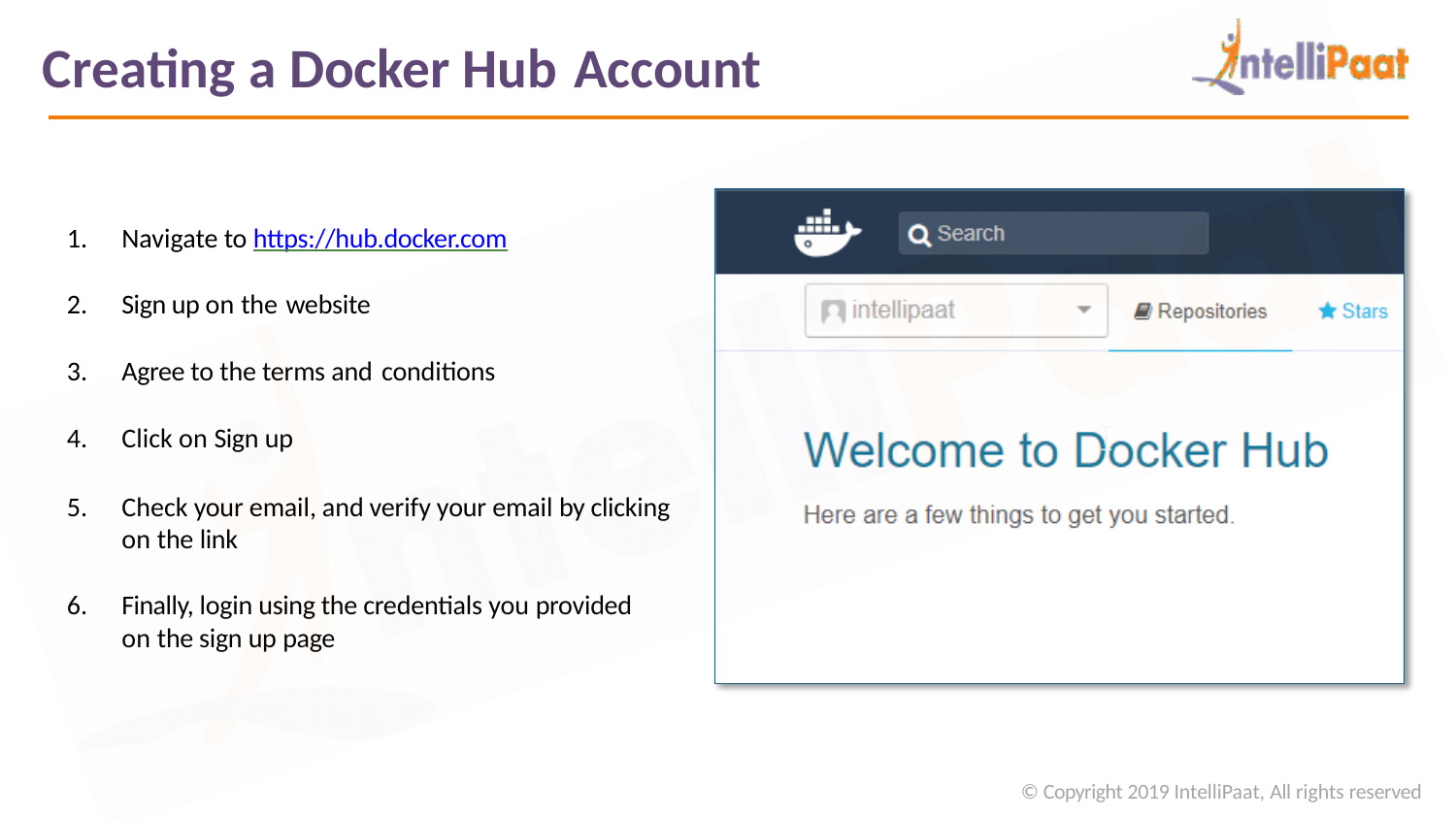

# Creating a Docker Hub Account

Navigate to https://hub.docker.com

Sign up on the website

Agree to the terms and conditions

Click on Sign up

Check your email, and verify your email by clicking  on the link

Finally, login using the credentials you provided  on the sign up page
© Copyright 2019 IntelliPaat, All rights reserved